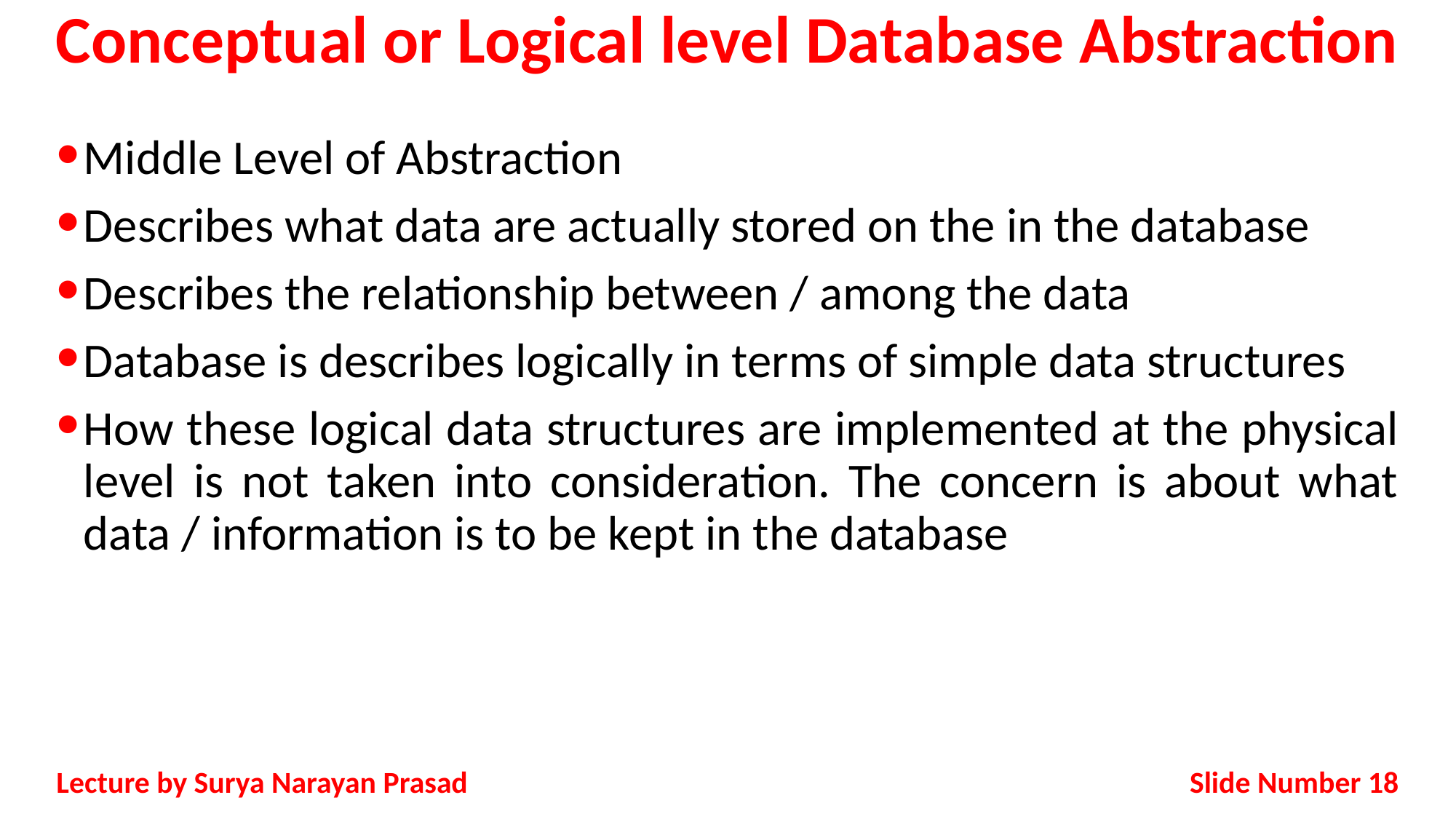

# Conceptual or Logical level Database Abstraction
Middle Level of Abstraction
Describes what data are actually stored on the in the database
Describes the relationship between / among the data
Database is describes logically in terms of simple data structures
How these logical data structures are implemented at the physical level is not taken into consideration. The concern is about what data / information is to be kept in the database
Slide Number 18
Lecture by Surya Narayan Prasad